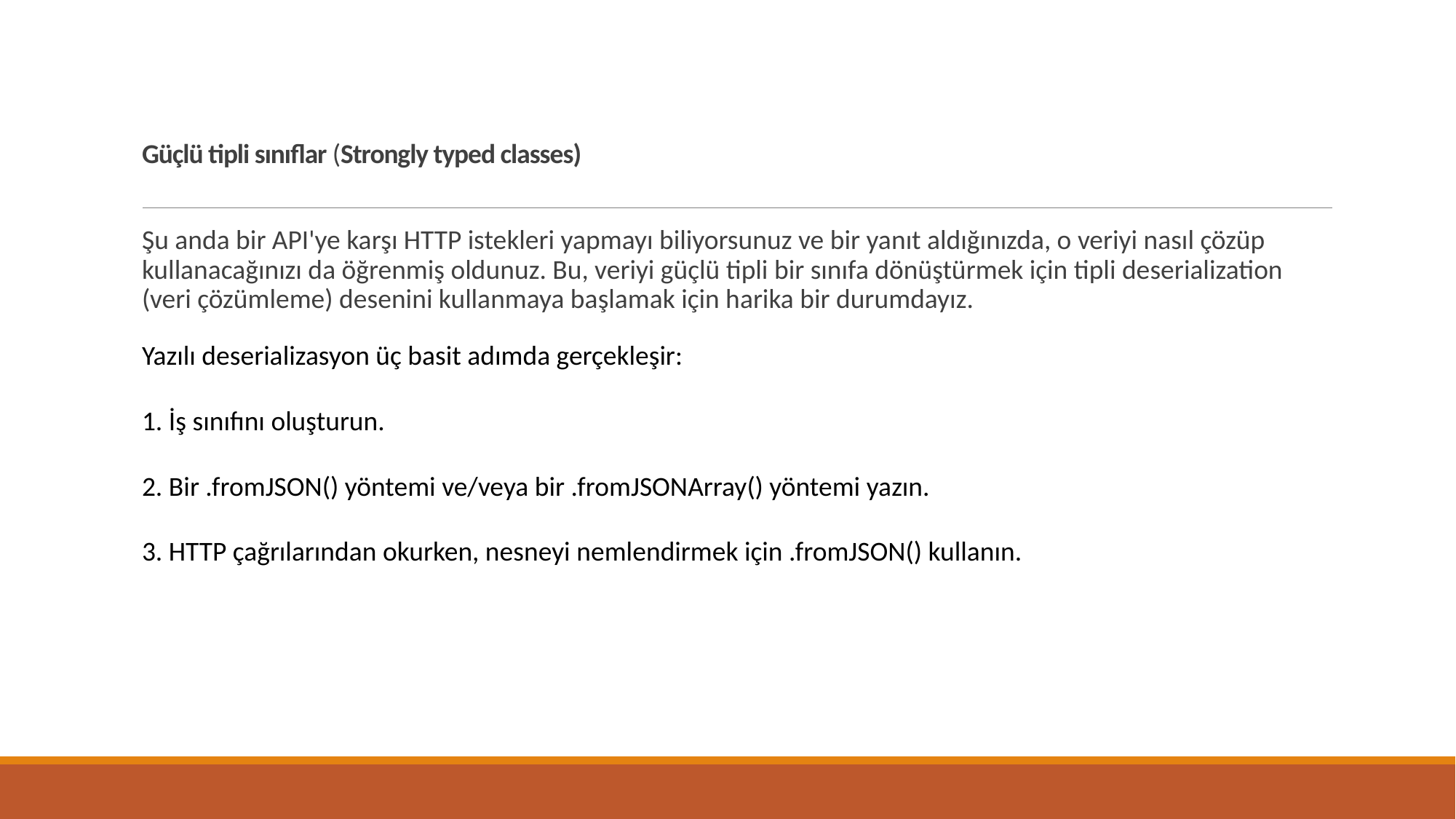

# Güçlü tipli sınıflar (Strongly typed classes)
Şu anda bir API'ye karşı HTTP istekleri yapmayı biliyorsunuz ve bir yanıt aldığınızda, o veriyi nasıl çözüp kullanacağınızı da öğrenmiş oldunuz. Bu, veriyi güçlü tipli bir sınıfa dönüştürmek için tipli deserialization (veri çözümleme) desenini kullanmaya başlamak için harika bir durumdayız.
Yazılı deserializasyon üç basit adımda gerçekleşir:
1. İş sınıfını oluşturun.
2. Bir .fromJSON() yöntemi ve/veya bir .fromJSONArray() yöntemi yazın.
3. HTTP çağrılarından okurken, nesneyi nemlendirmek için .fromJSON() kullanın.